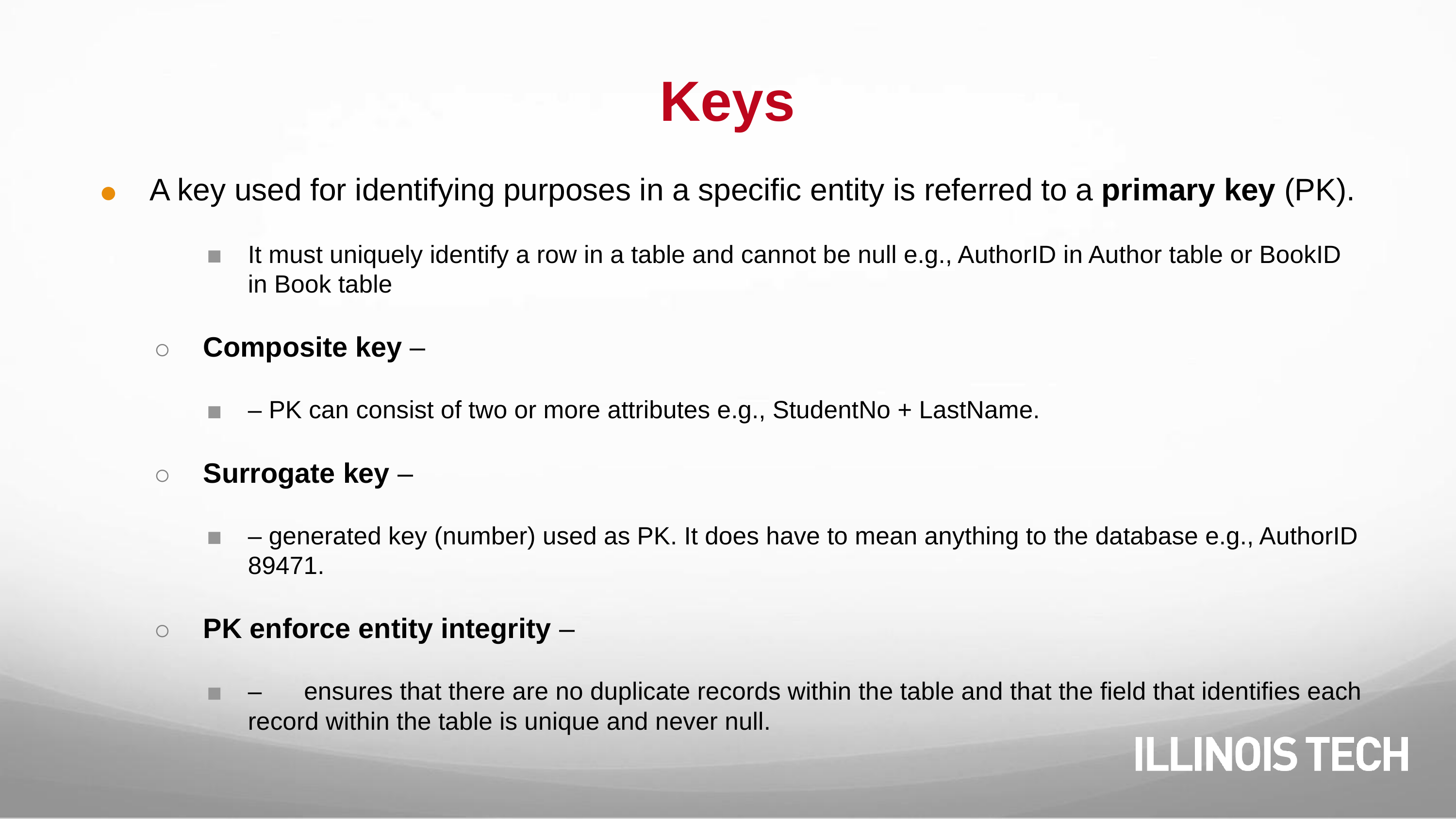

# Keys
A key used for identifying purposes in a specific entity is referred to a primary key (PK).
It must uniquely identify a row in a table and cannot be null e.g., AuthorID in Author table or BookID in Book table
Composite key –
– PK can consist of two or more attributes e.g., StudentNo + LastName.
Surrogate key –
– generated key (number) used as PK. It does have to mean anything to the database e.g., AuthorID 89471.
PK enforce entity integrity –
–	ensures that there are no duplicate records within the table and that the field that identifies each record within the table is unique and never null.